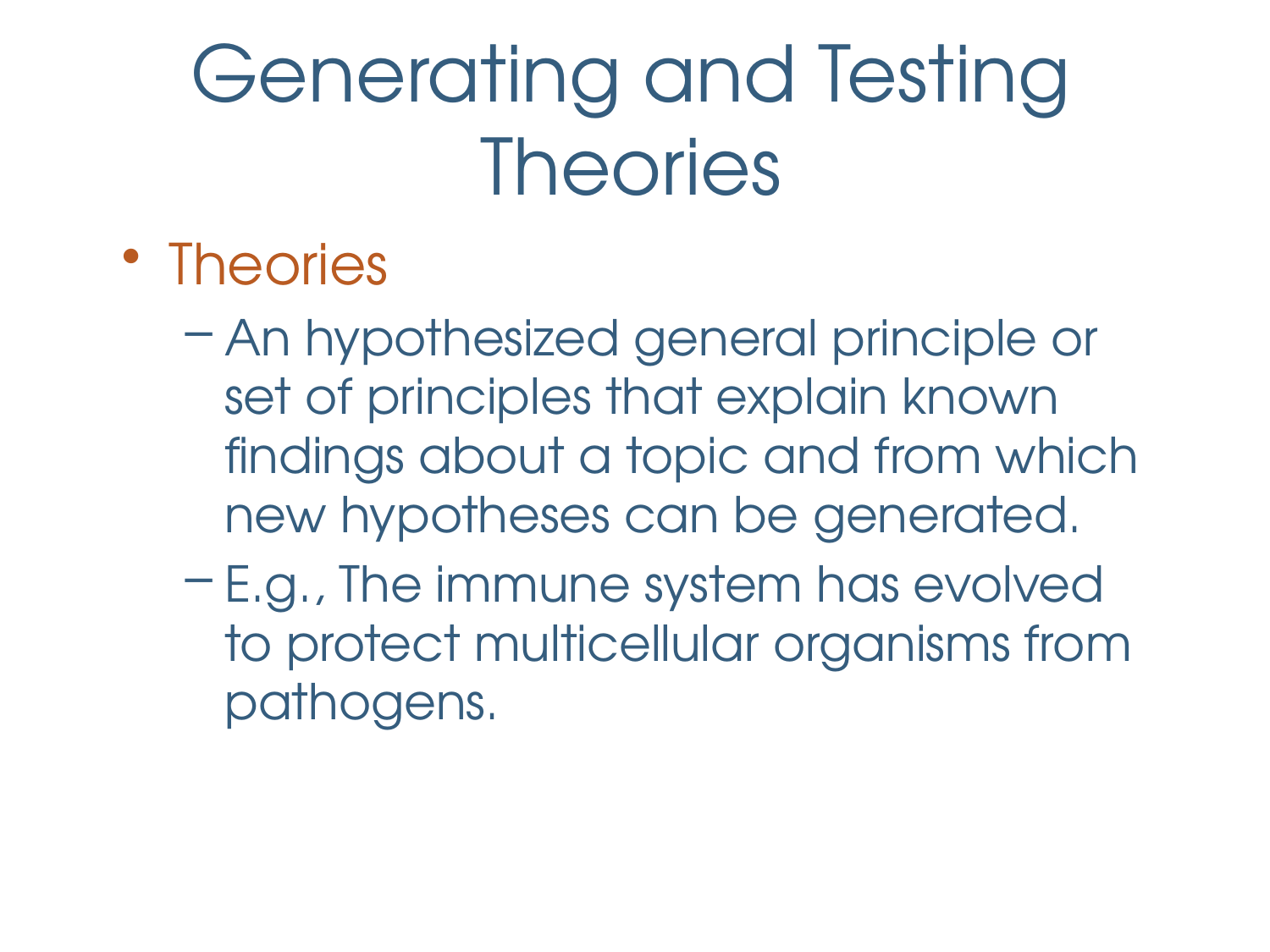

# Generating and Testing Theories
Theories
An hypothesized general principle or set of principles that explain known findings about a topic and from which new hypotheses can be generated.
E.g., The immune system has evolved to protect multicellular organisms from pathogens.